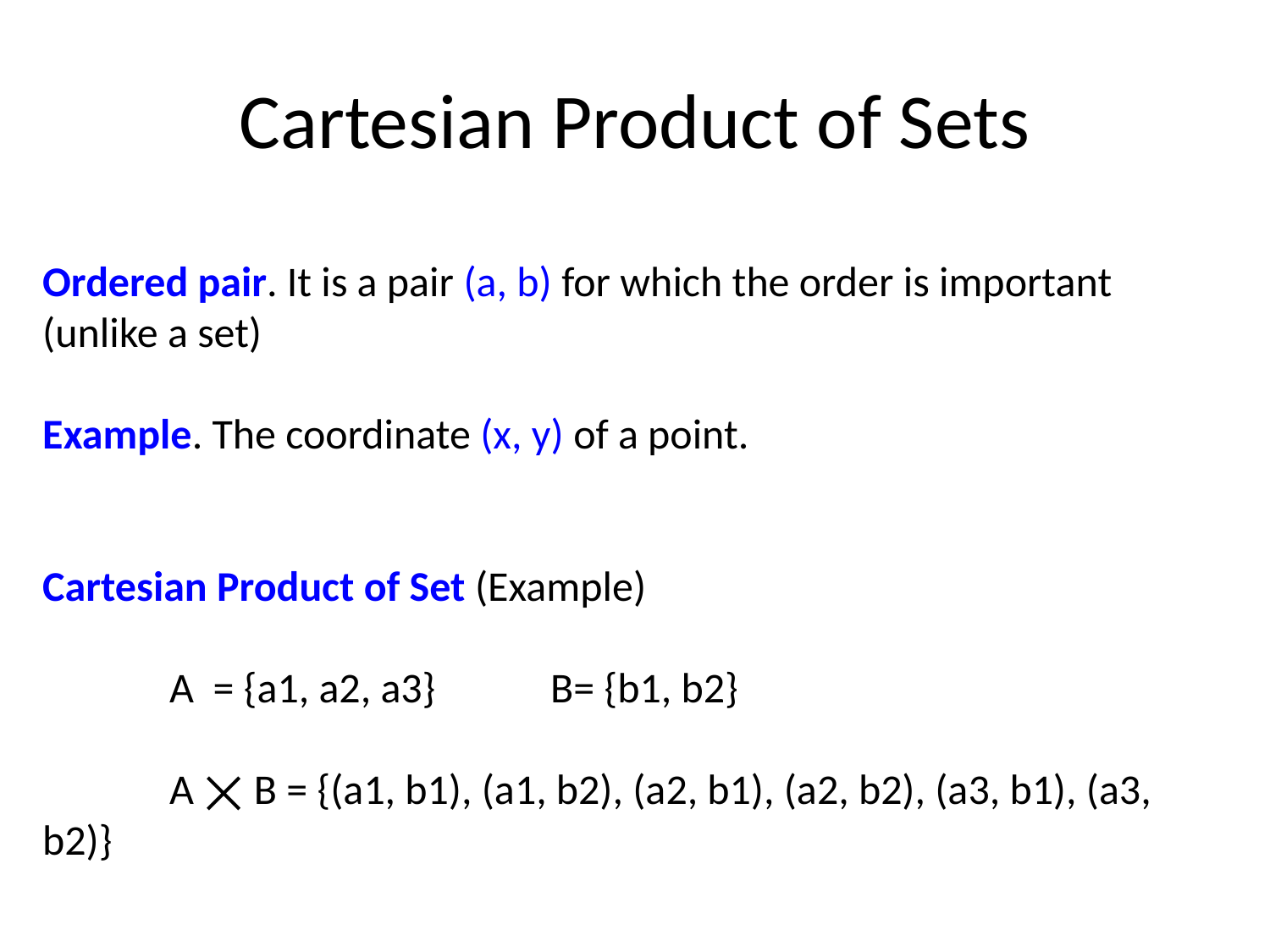

# Cartesian Product of Sets
Ordered pair. It is a pair (a, b) for which the order is important (unlike a set)

Example. The coordinate (x, y) of a point.

Cartesian Product of Set (Example)

	A  = {a1, a2, a3}  	B= {b1, b2}

	A ⨉ B = {(a1, b1), (a1, b2), (a2, b1), (a2, b2), (a3, b1), (a3, b2)}